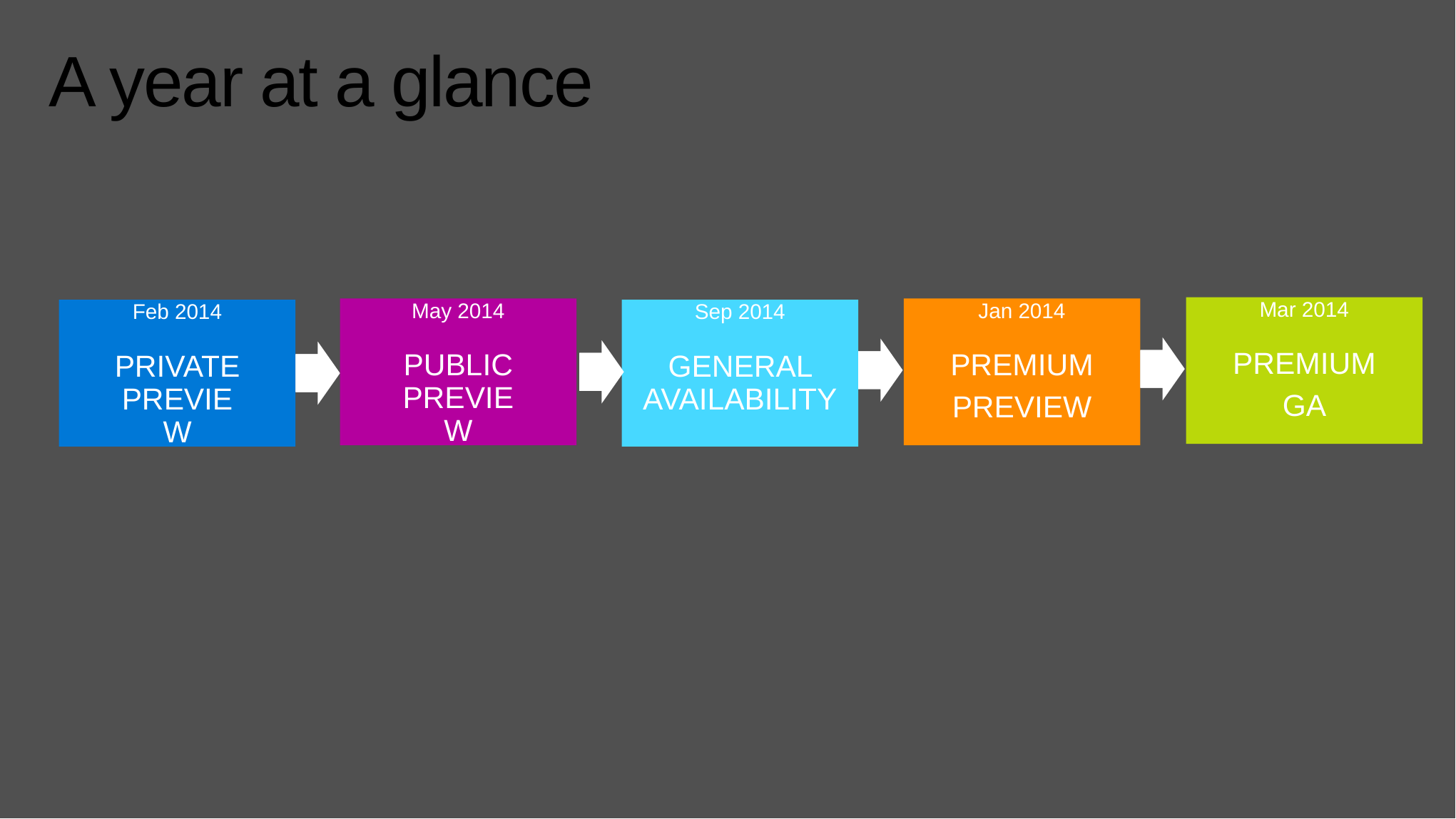

# A year at a glance
Mar 2014

PREMIUM
GA
May 2014

PUBLIC PREVIEW
Jan 2014

PREMIUM
PREVIEW
Feb 2014

PRIVATE PREVIEW
Sep 2014

GENERAL AVAILABILITY